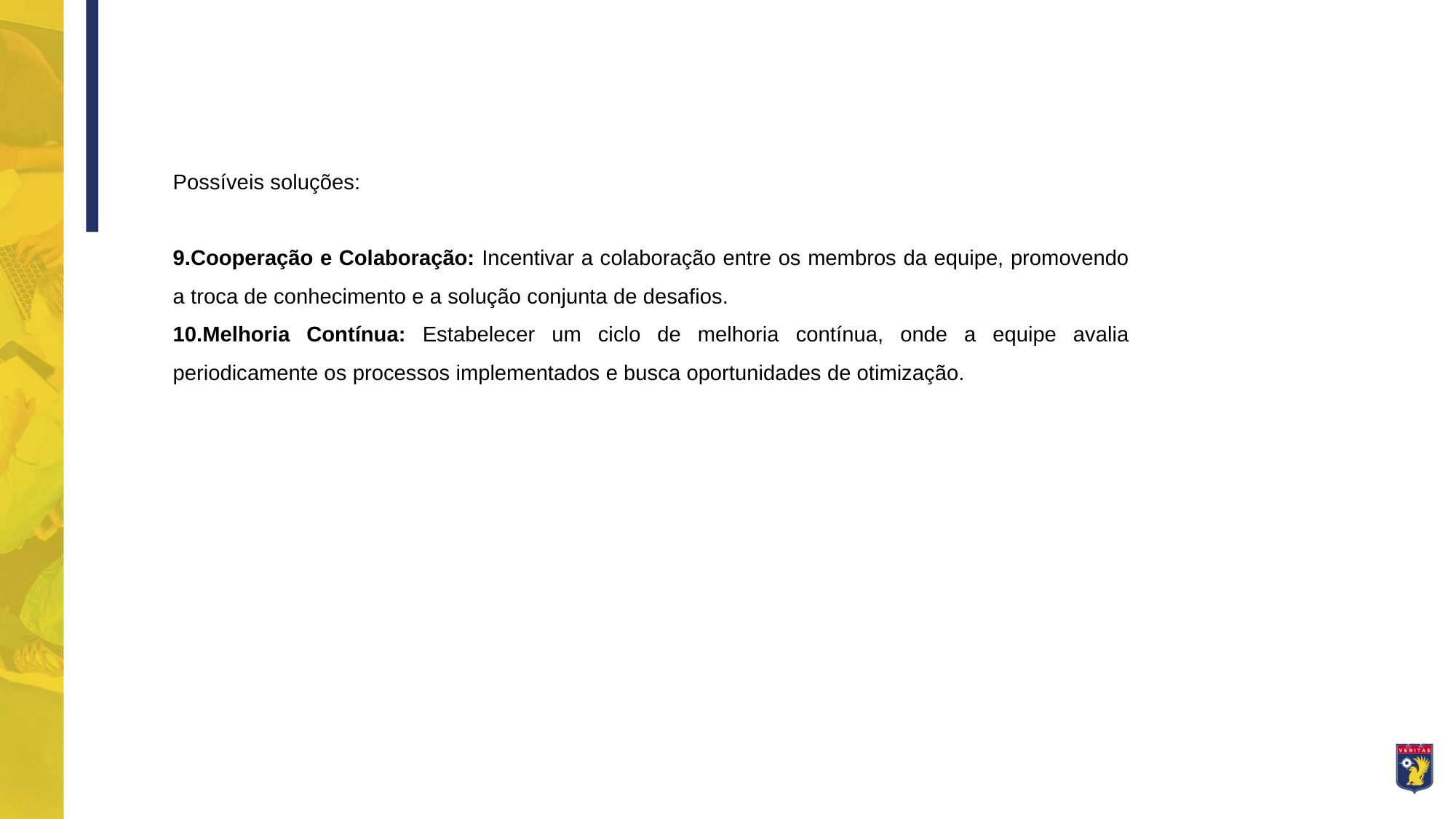

Possíveis soluções:

9.Cooperação e Colaboração: Incentivar a colaboração entre os membros da equipe, promovendo a troca de conhecimento e a solução conjunta de desafios.
10.Melhoria Contínua: Estabelecer um ciclo de melhoria contínua, onde a equipe avalia periodicamente os processos implementados e busca oportunidades de otimização.